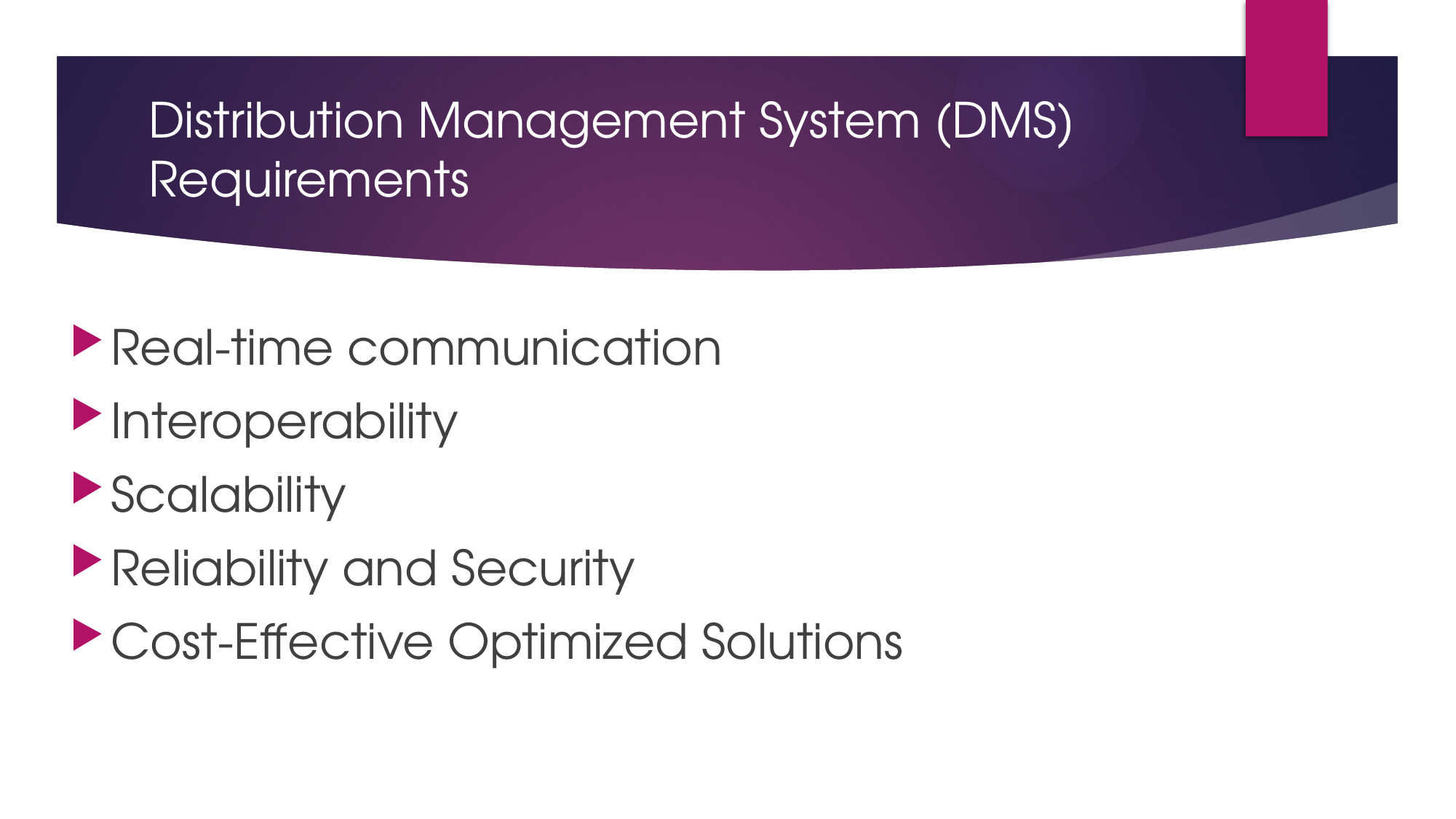

# Distribution Management System (DMS) Requirements
Real-time communication
Interoperability
Scalability
Reliability and Security
Cost-Effective Optimized Solutions